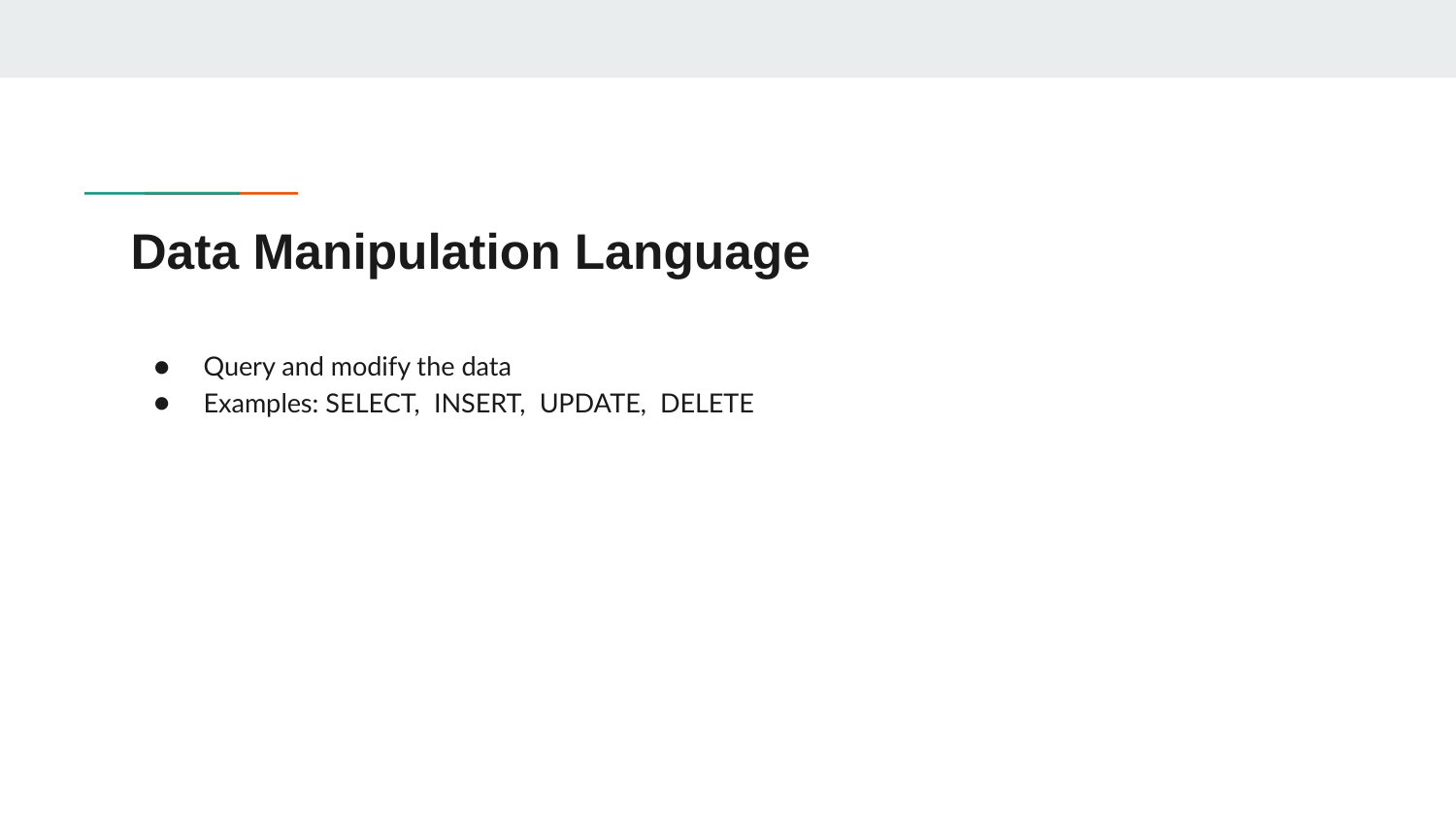

# Data Manipulation Language
Query and modify the data
Examples: SELECT,  INSERT,  UPDATE,  DELETE